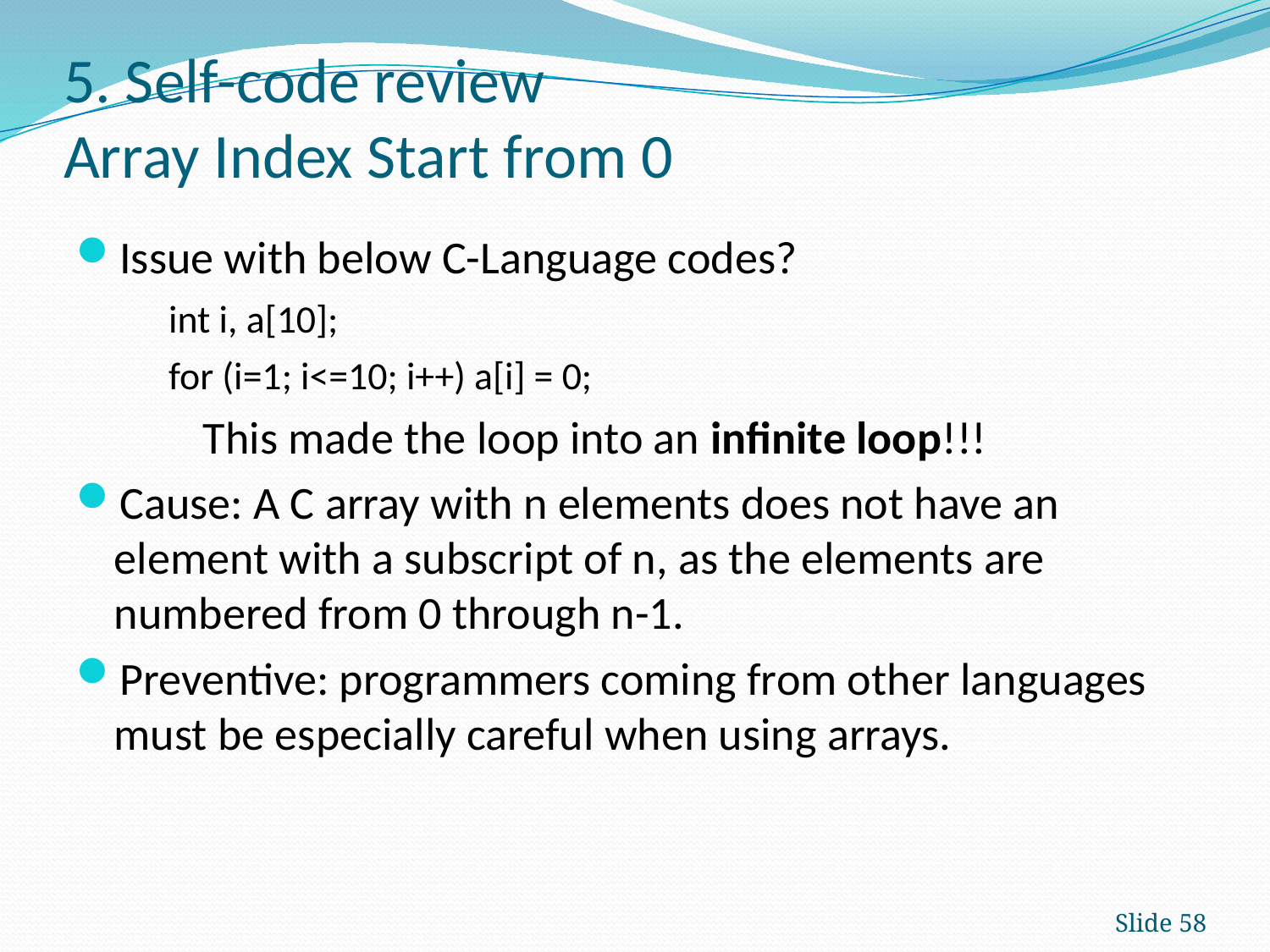

# 5. Self-code review Array Index Start from 0
Issue with below C-Language codes?
int i, a[10];
for (i=1; i<=10; i++) a[i] = 0;
	This made the loop into an infinite loop!!!
Cause: A C array with n elements does not have an element with a subscript of n, as the elements are numbered from 0 through n-1.
Preventive: programmers coming from other languages must be especially careful when using arrays.
Slide 58